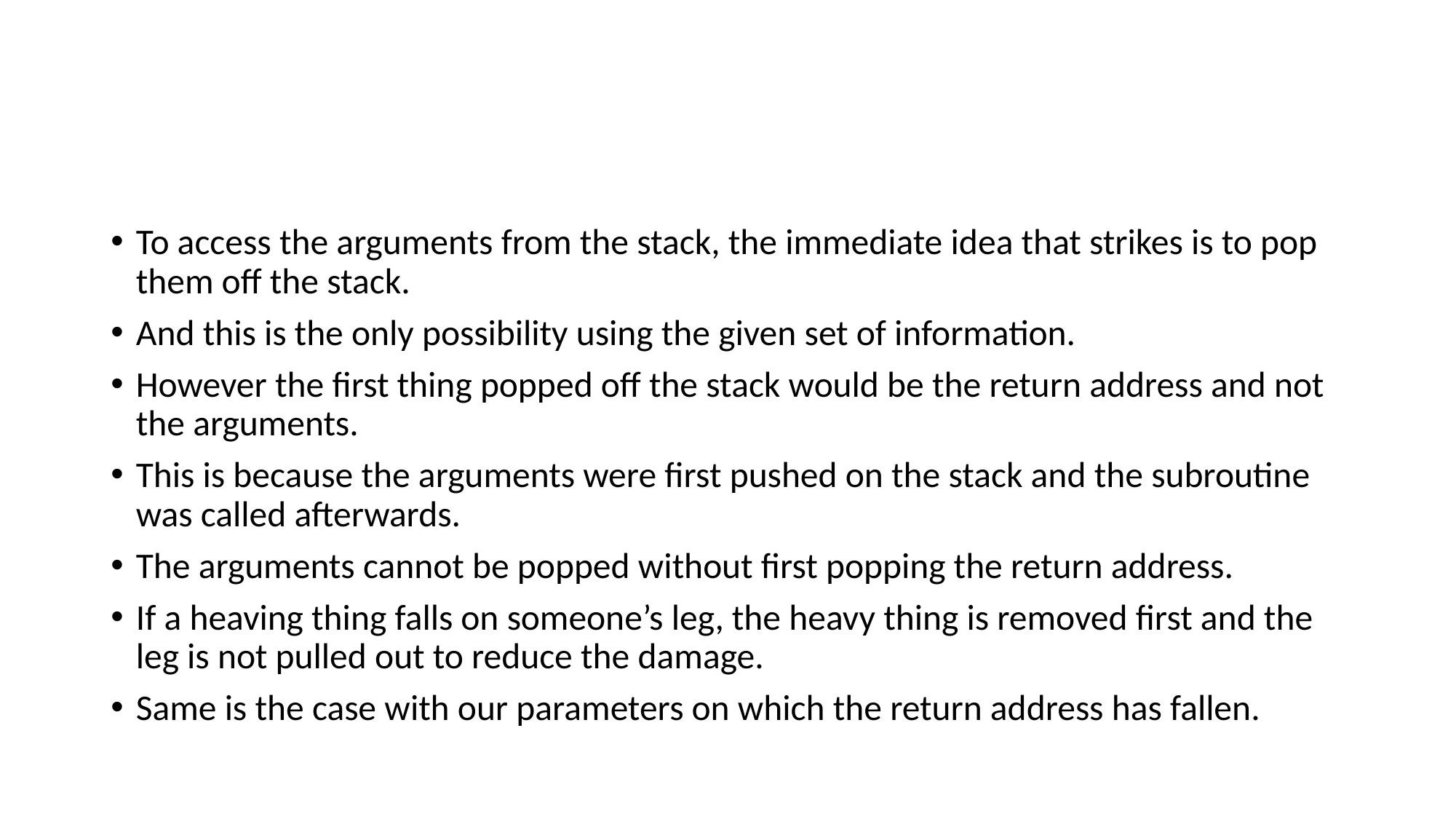

#
To access the arguments from the stack, the immediate idea that strikes is to pop them off the stack.
And this is the only possibility using the given set of information.
However the first thing popped off the stack would be the return address and not the arguments.
This is because the arguments were first pushed on the stack and the subroutine was called afterwards.
The arguments cannot be popped without first popping the return address.
If a heaving thing falls on someone’s leg, the heavy thing is removed first and the leg is not pulled out to reduce the damage.
Same is the case with our parameters on which the return address has fallen.